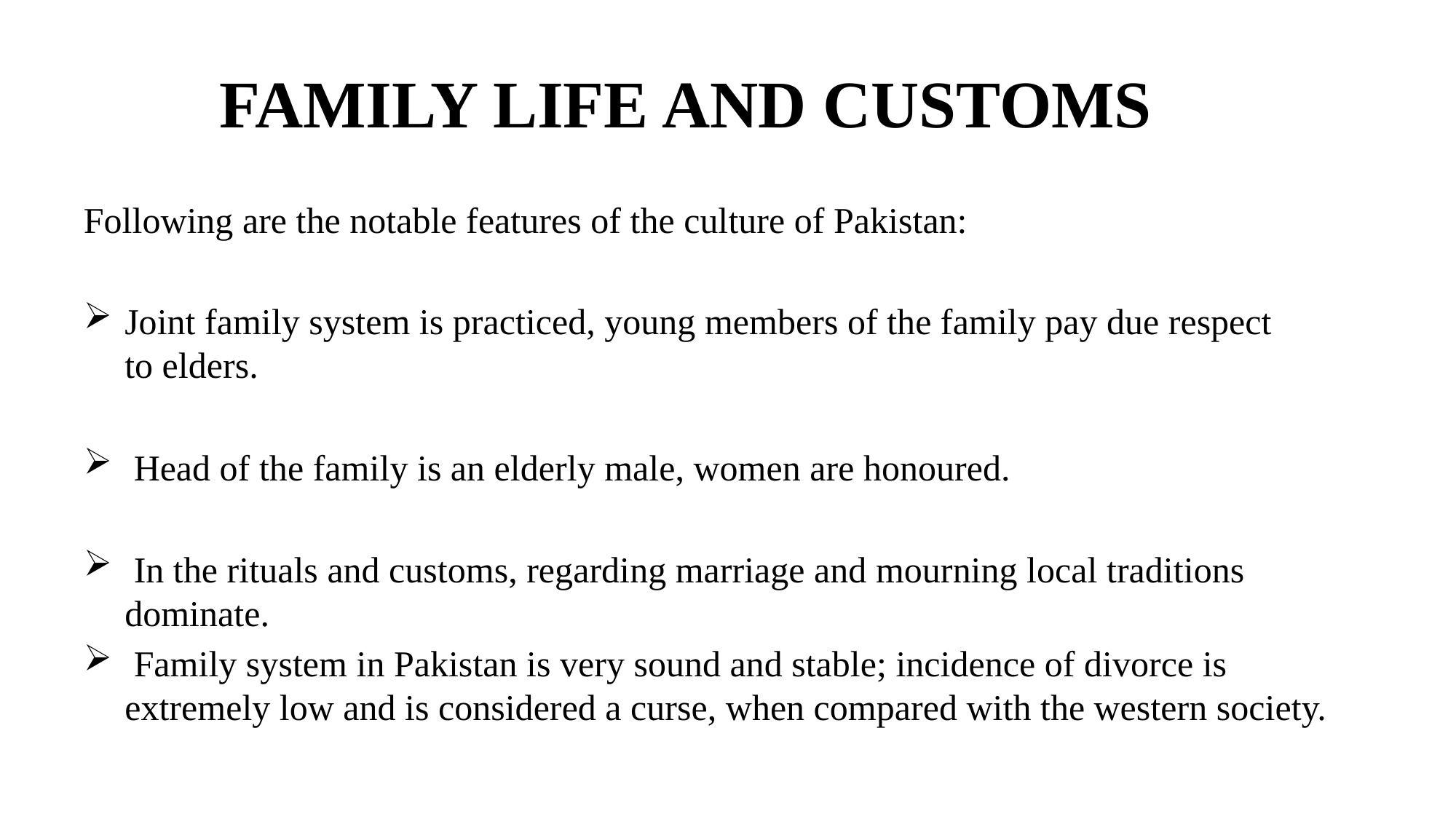

# FAMILY LIFE AND CUSTOMS
Following are the notable features of the culture of Pakistan:

Joint family system is practiced, young members of the family pay due respect         to elders.

 Head of the family is an elderly male, women are honoured.

 In the rituals and customs, regarding marriage and mourning local traditions dominate.
 Family system in Pakistan is very sound and stable; incidence of divorce is extremely low and is considered a curse, when compared with the western society.